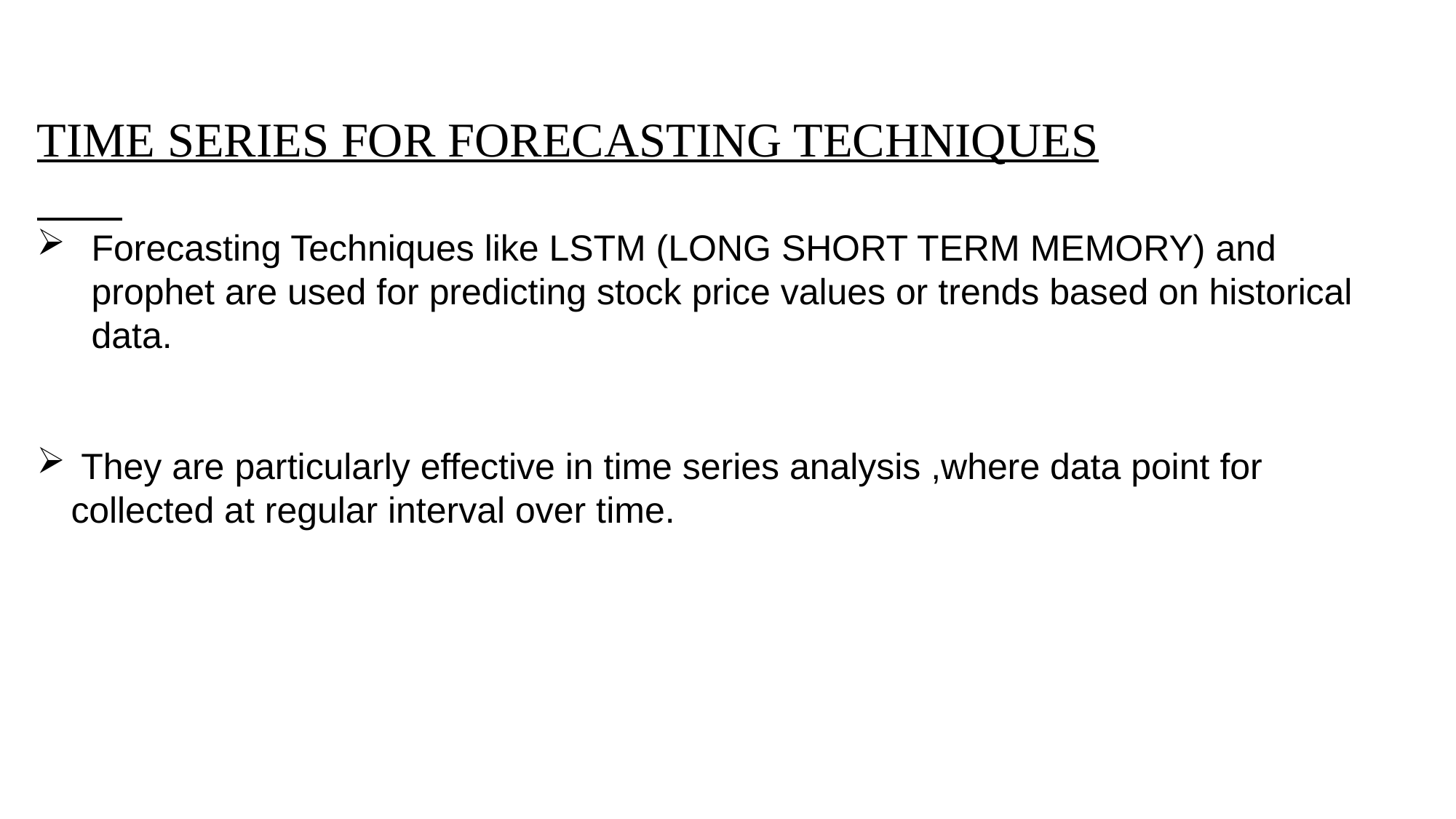

TIME SERIES FOR FORECASTING TECHNIQUES

Forecasting Techniques like LSTM (LONG SHORT TERM MEMORY) and prophet are used for predicting stock price values or trends based on historical data.

 They are particularly effective in time series analysis ,where data point for collected at regular interval over time.